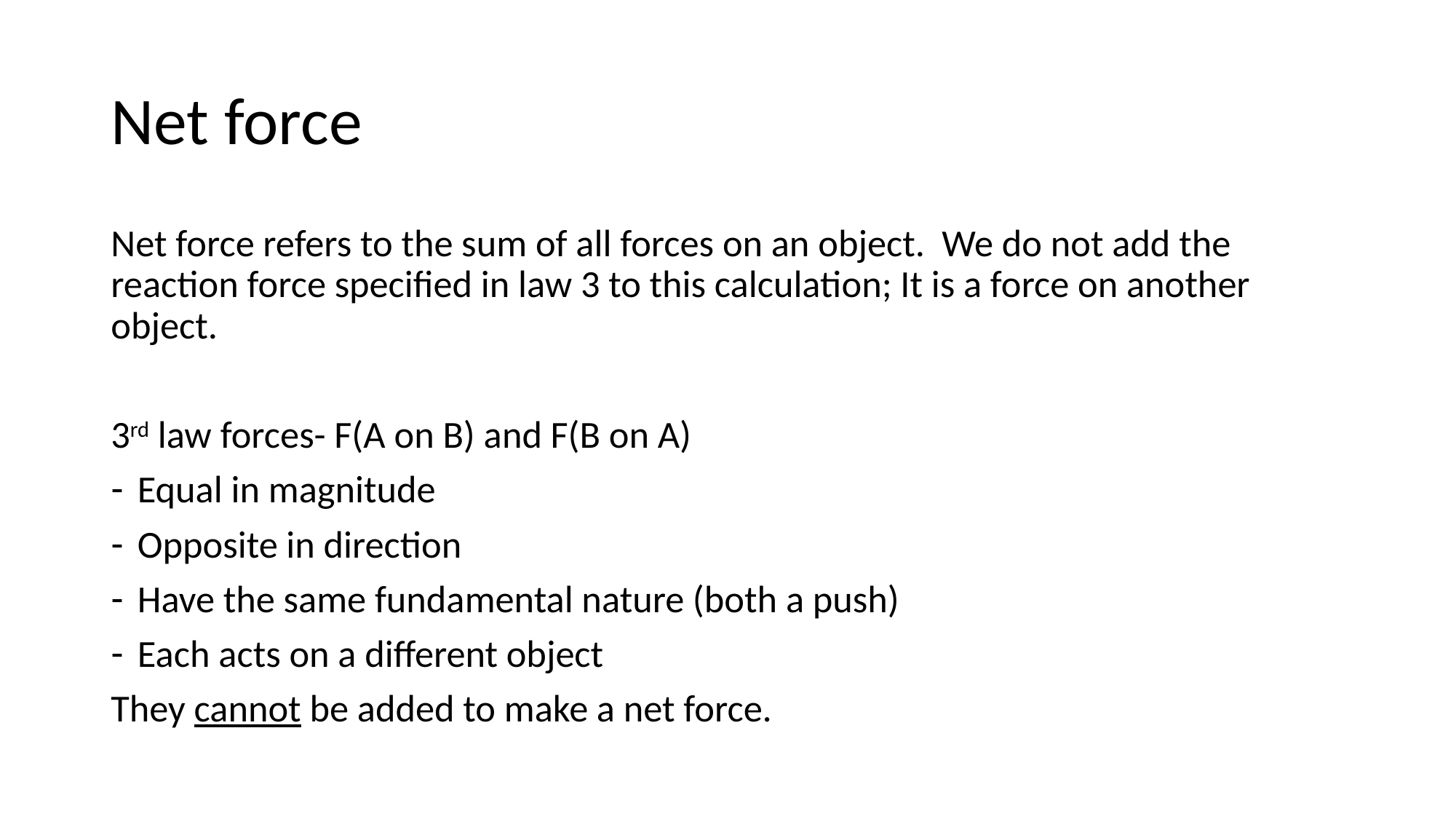

# Net force
Net force refers to the sum of all forces on an object.  We do not add the reaction force specified in law 3 to this calculation; It is a force on another object.

3rd law forces- F(A on B) and F(B on A)
Equal in magnitude
Opposite in direction
Have the same fundamental nature (both a push)
Each acts on a different object
They cannot be added to make a net force.